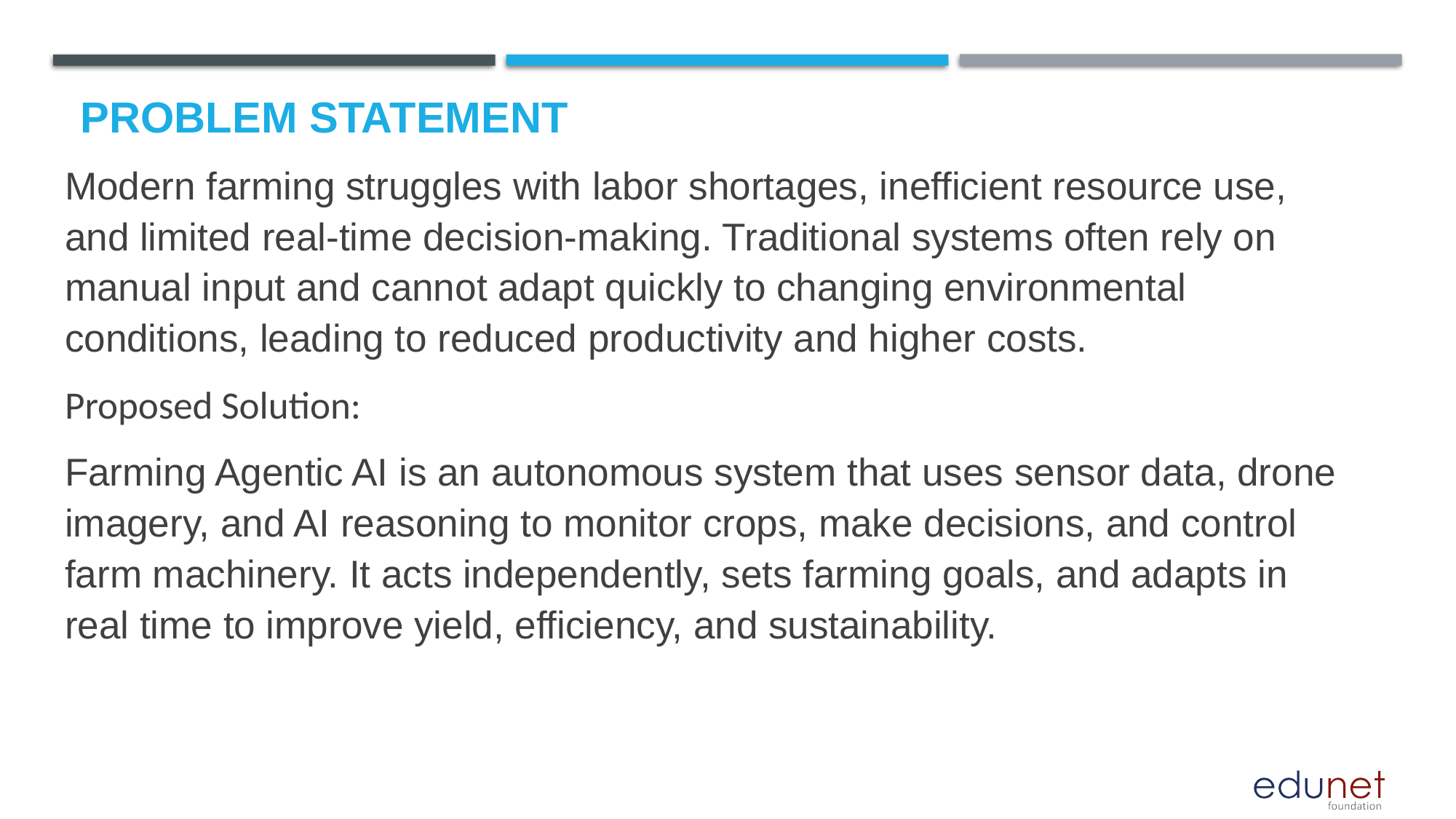

# Problem Statement
Modern farming struggles with labor shortages, inefficient resource use, and limited real-time decision-making. Traditional systems often rely on manual input and cannot adapt quickly to changing environmental conditions, leading to reduced productivity and higher costs.
Proposed Solution:
Farming Agentic AI is an autonomous system that uses sensor data, drone imagery, and AI reasoning to monitor crops, make decisions, and control farm machinery. It acts independently, sets farming goals, and adapts in real time to improve yield, efficiency, and sustainability.